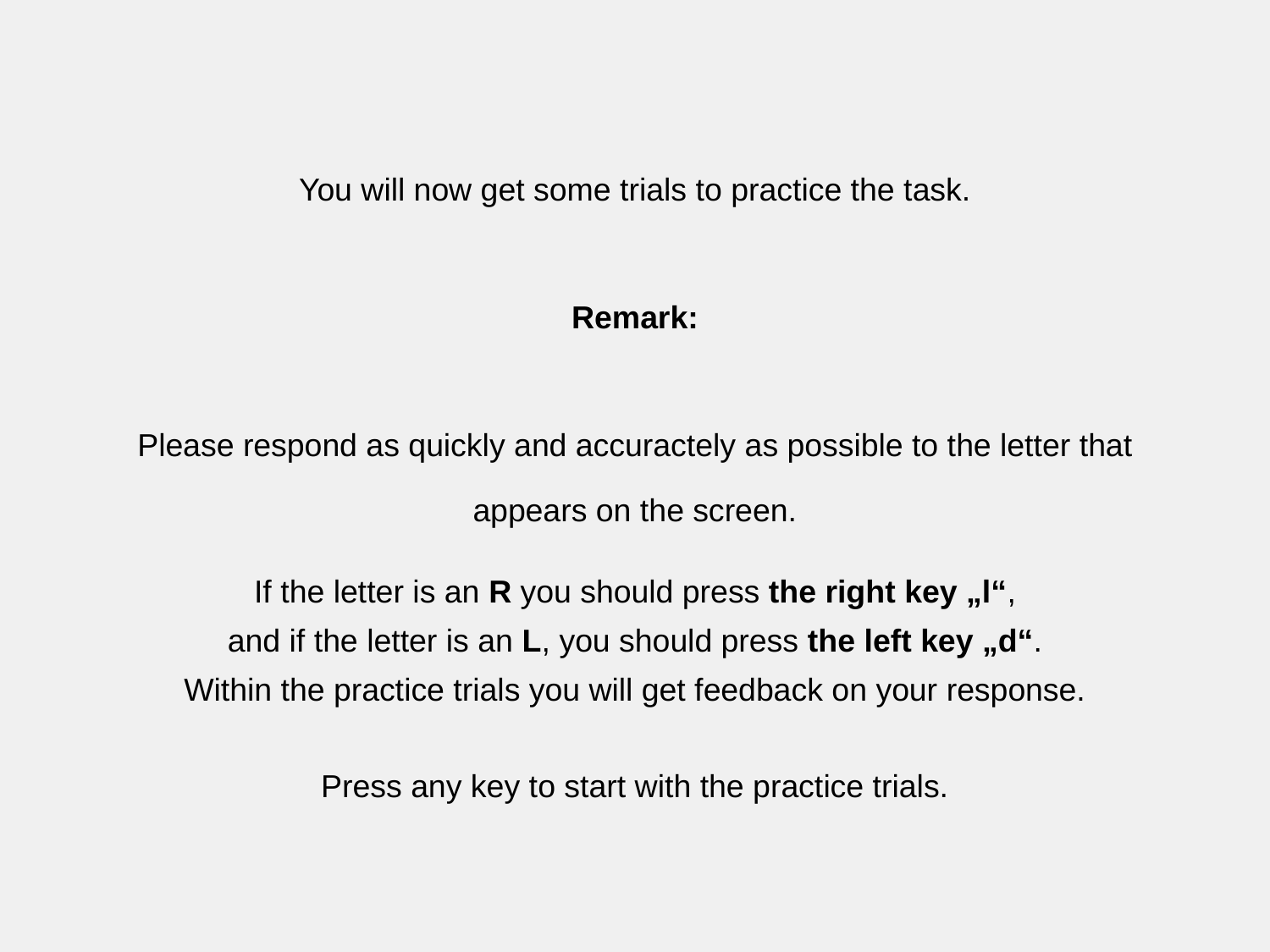

You will now get some trials to practice the task.
Remark:
Please respond as quickly and accuractely as possible to the letter that appears on the screen.
If the letter is an R you should press the right key „l“,
and if the letter is an L, you should press the left key „d“.
Within the practice trials you will get feedback on your response.
Press any key to start with the practice trials.